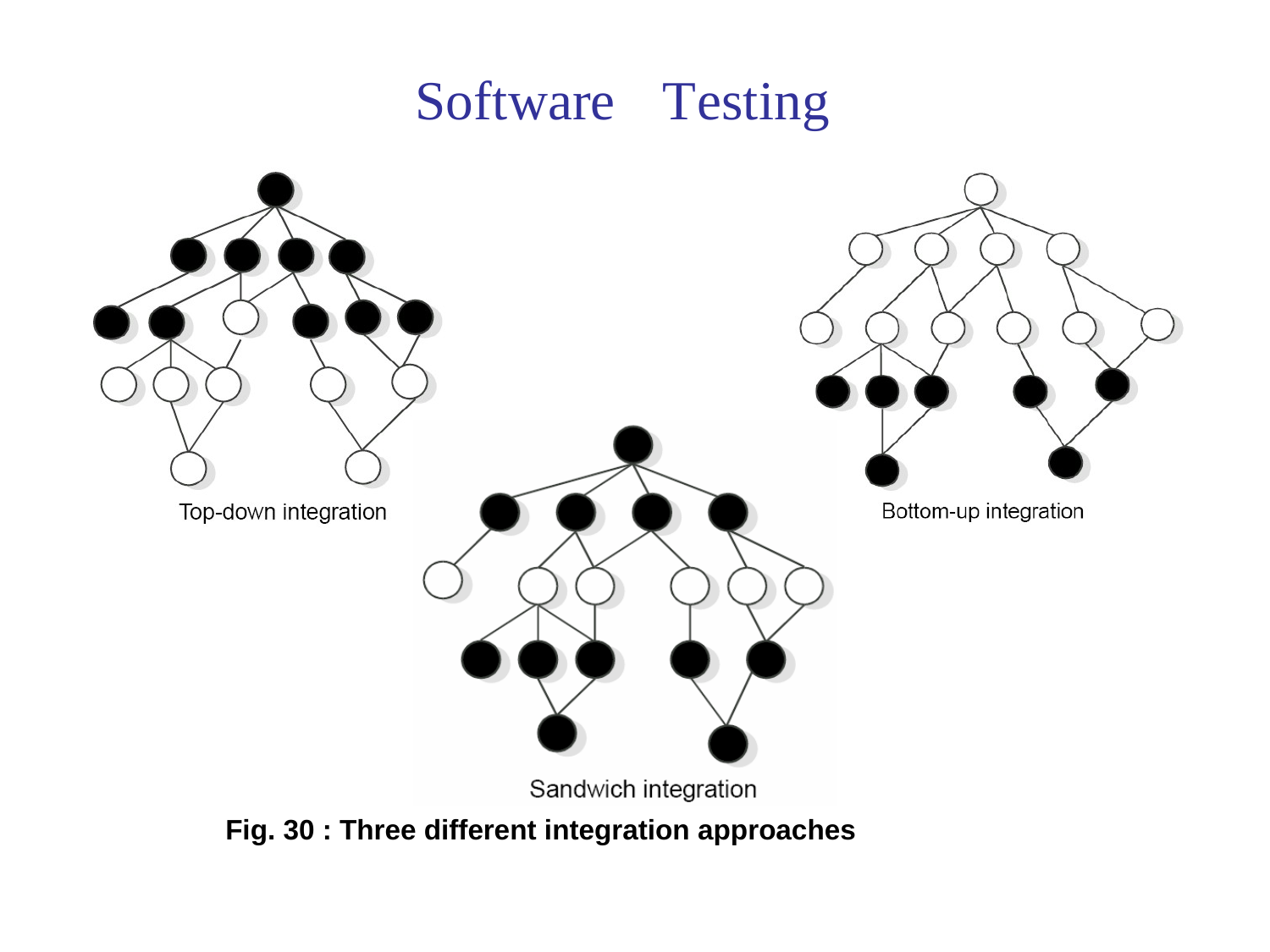

Software
Testing

Fig. 30 : Three different integration approaches